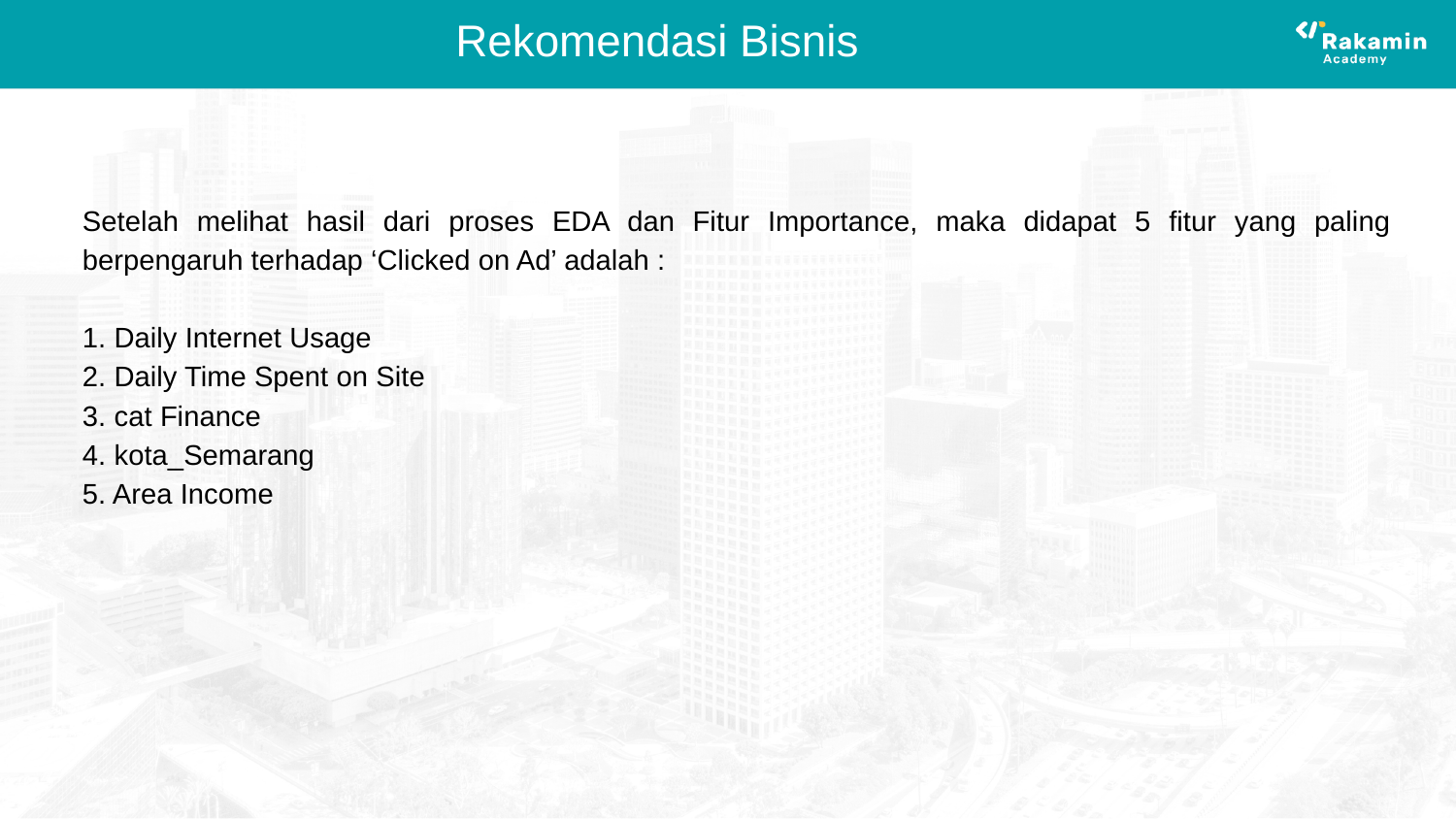

# Rekomendasi Bisnis
Setelah melihat hasil dari proses EDA dan Fitur Importance, maka didapat 5 fitur yang paling berpengaruh terhadap ‘Clicked on Ad’ adalah :

1. Daily Internet Usage
2. Daily Time Spent on Site
3. cat Finance
4. kota_Semarang
5. Area Income